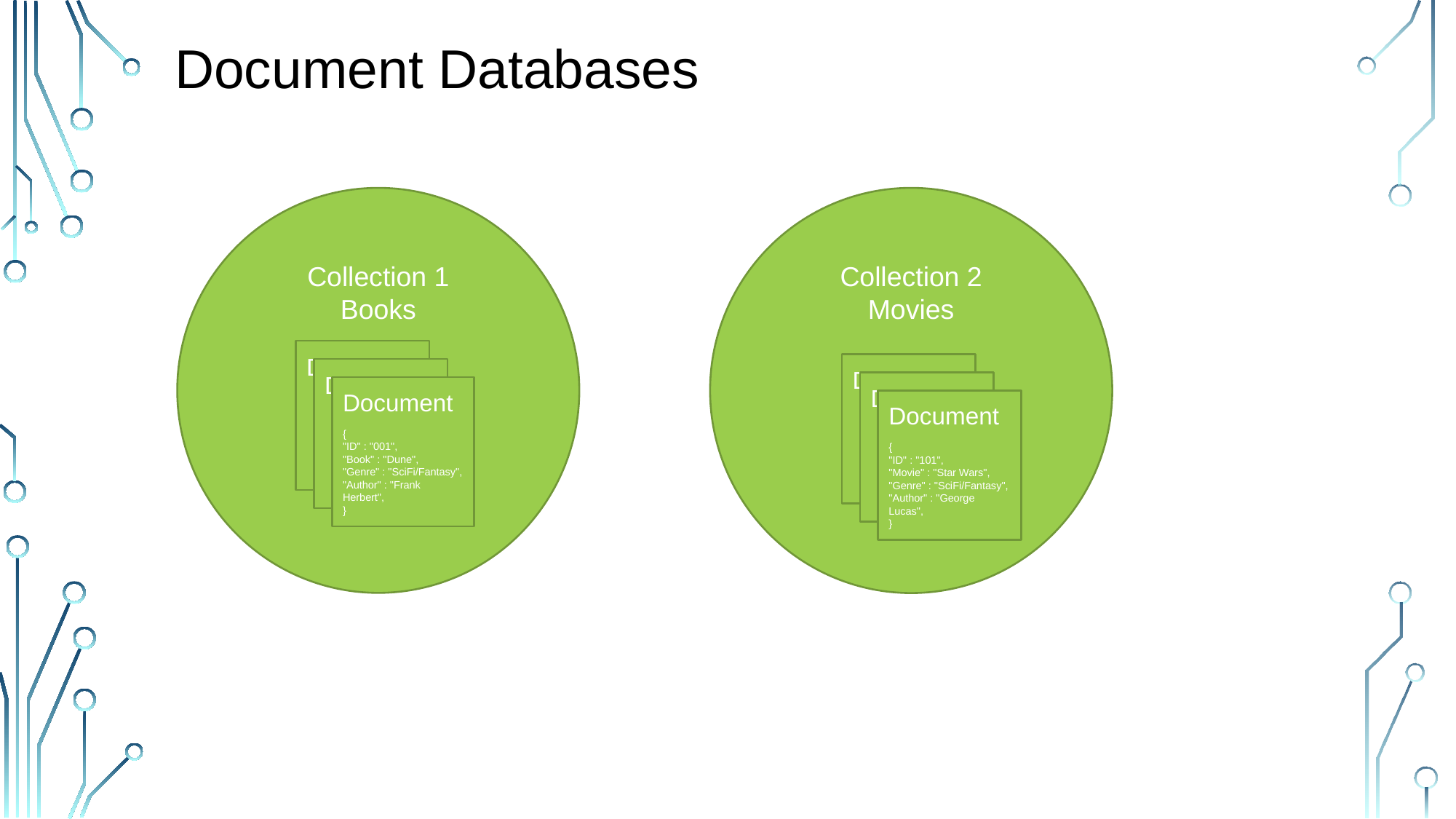

# Document Databases

Collection 1
Books

Document

Document

Document

{
"ID" : "001",
"Book" : "Dune",
"Genre" : "SciFi/Fantasy",
"Author" : "Frank Herbert",
}
Collection 2
Movies

Document

Document

Document

{
"ID" : "101",
"Movie" : "Star Wars",
"Genre" : "SciFi/Fantasy",
"Author" : "George Lucas",
}